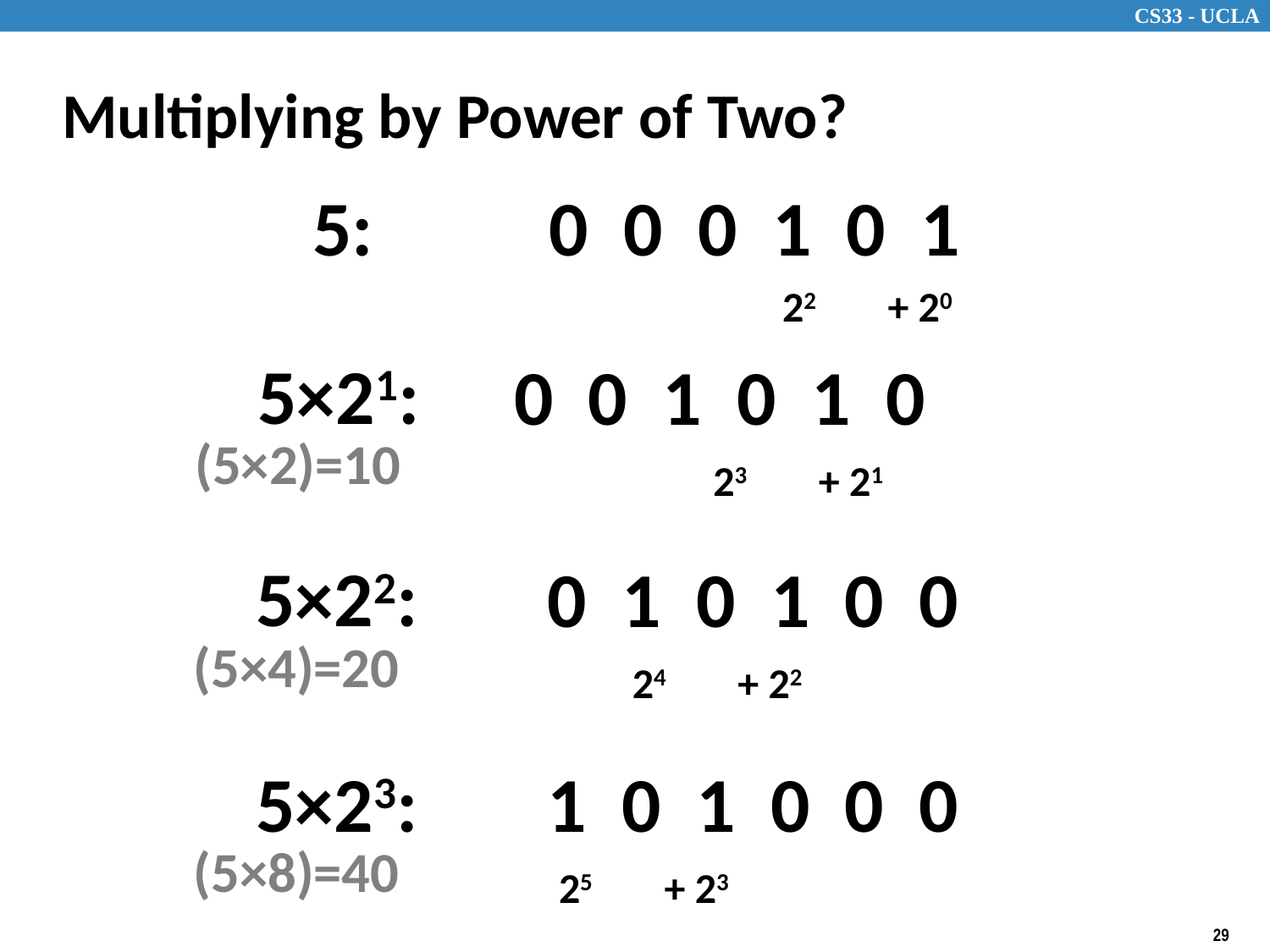

# Multiplying by Power of Two?
5:
 0  0  0  1  0  1
22             + 20
5×21:
0  0  1  0  1  0
(5×2)=10
23             + 21
5×22:
 0  1  0  1  0  0
(5×4)=20
24             + 22
5×23:
 1  0  1  0  0  0
(5×8)=40
25             + 23